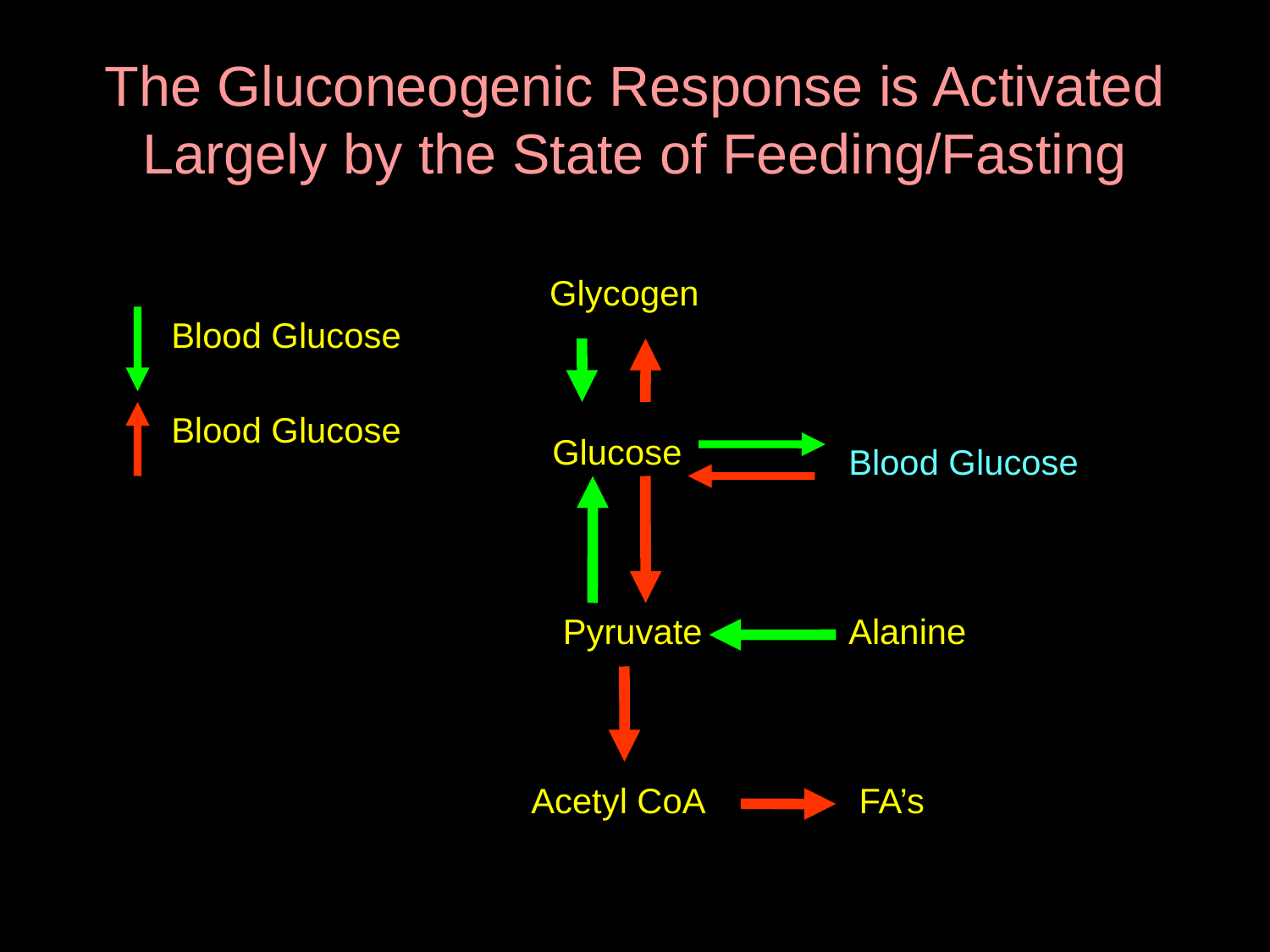

# The Gluconeogenic Response is Activated Largely by the State of Feeding/Fasting
Glycogen

Blood Glucose

Blood Glucose

Glucose
Blood Glucose

Pyruvate
Alanine

Acetyl CoA
FA’s